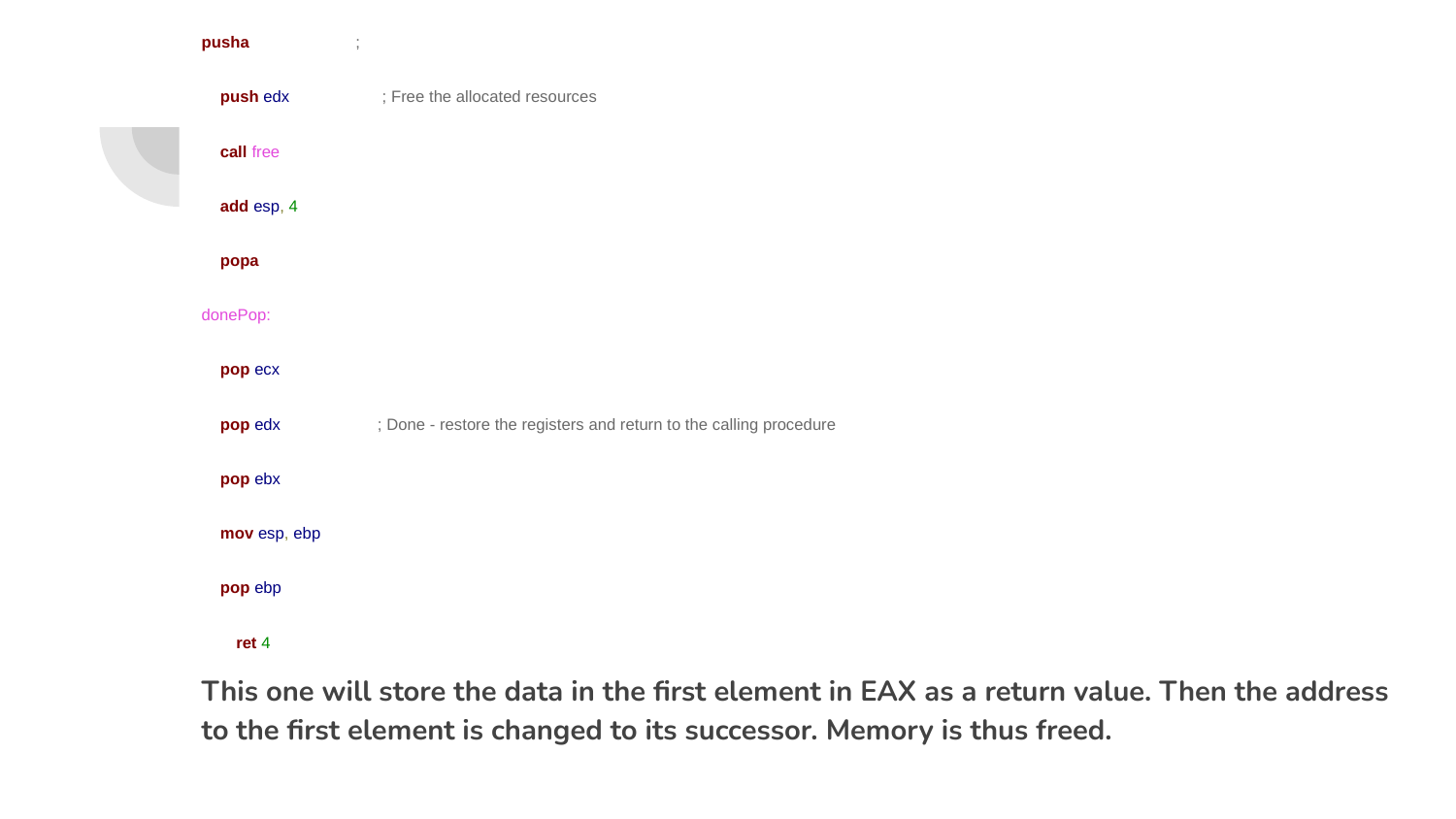

pusha                       ;
    push edx                    ; Free the allocated resources
    call free
    add esp, 4
    popa
donePop:
    pop ecx
    pop edx                     ; Done - restore the registers and return to the calling procedure
    pop ebx
    mov esp, ebp
    pop ebp
    ret 4
This one will store the data in the first element in EAX as a return value. Then the address to the first element is changed to its successor. Memory is thus freed.